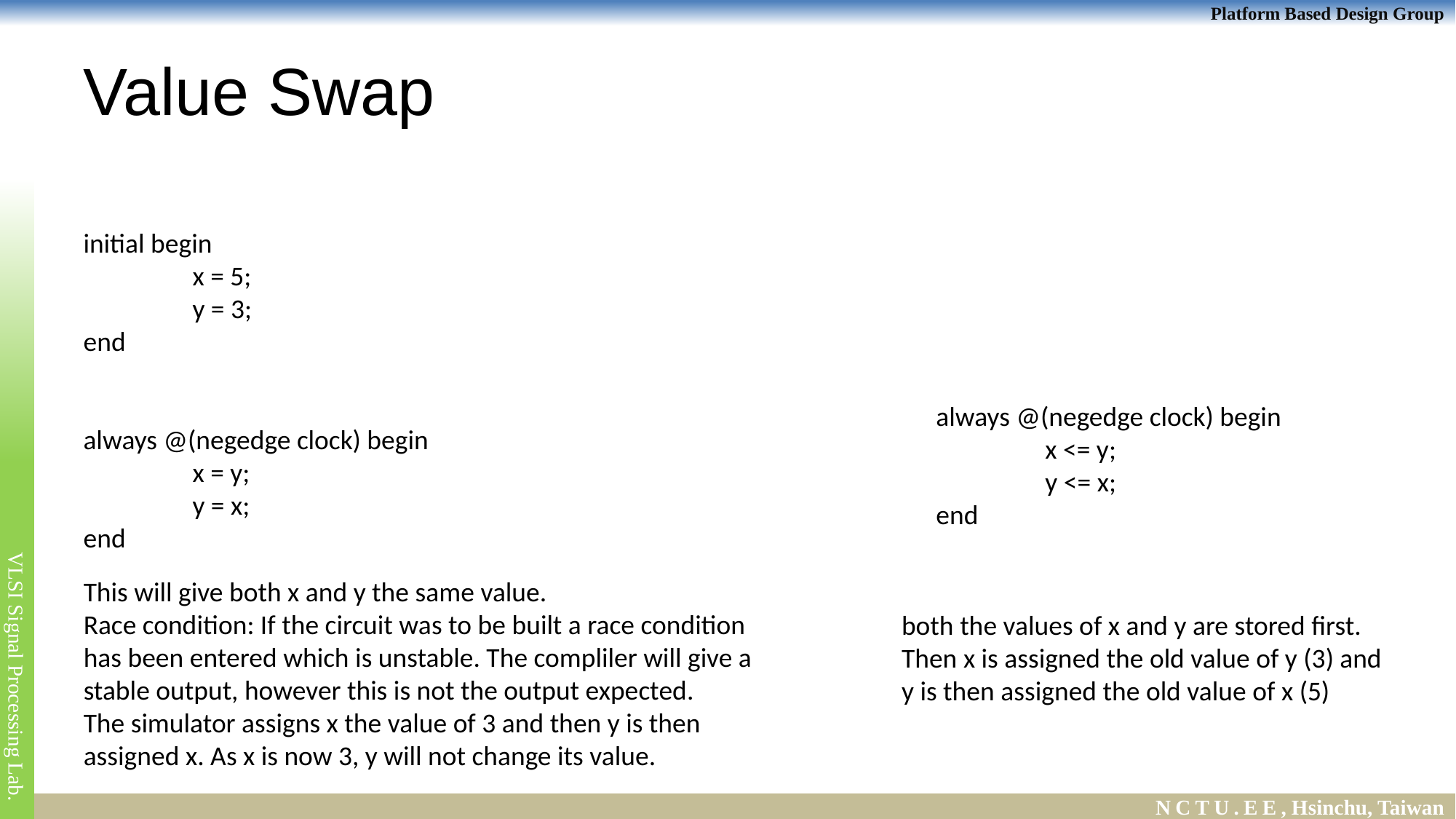

# Value Swap

initial begin
	x = 5;
	y = 3;
end

always @(negedge clock) begin
	x = y;
	y = x;
end
always @(negedge clock) begin
	x <= y;
	y <= x;
end
This will give both x and y the same value.
Race condition: If the circuit was to be built a race condition has been entered which is unstable. The compliler will give a stable output, however this is not the output expected.
The simulator assigns x the value of 3 and then y is then assigned x. As x is now 3, y will not change its value.
both the values of x and y are stored first. Then x is assigned the old value of y (3) and y is then assigned the old value of x (5)